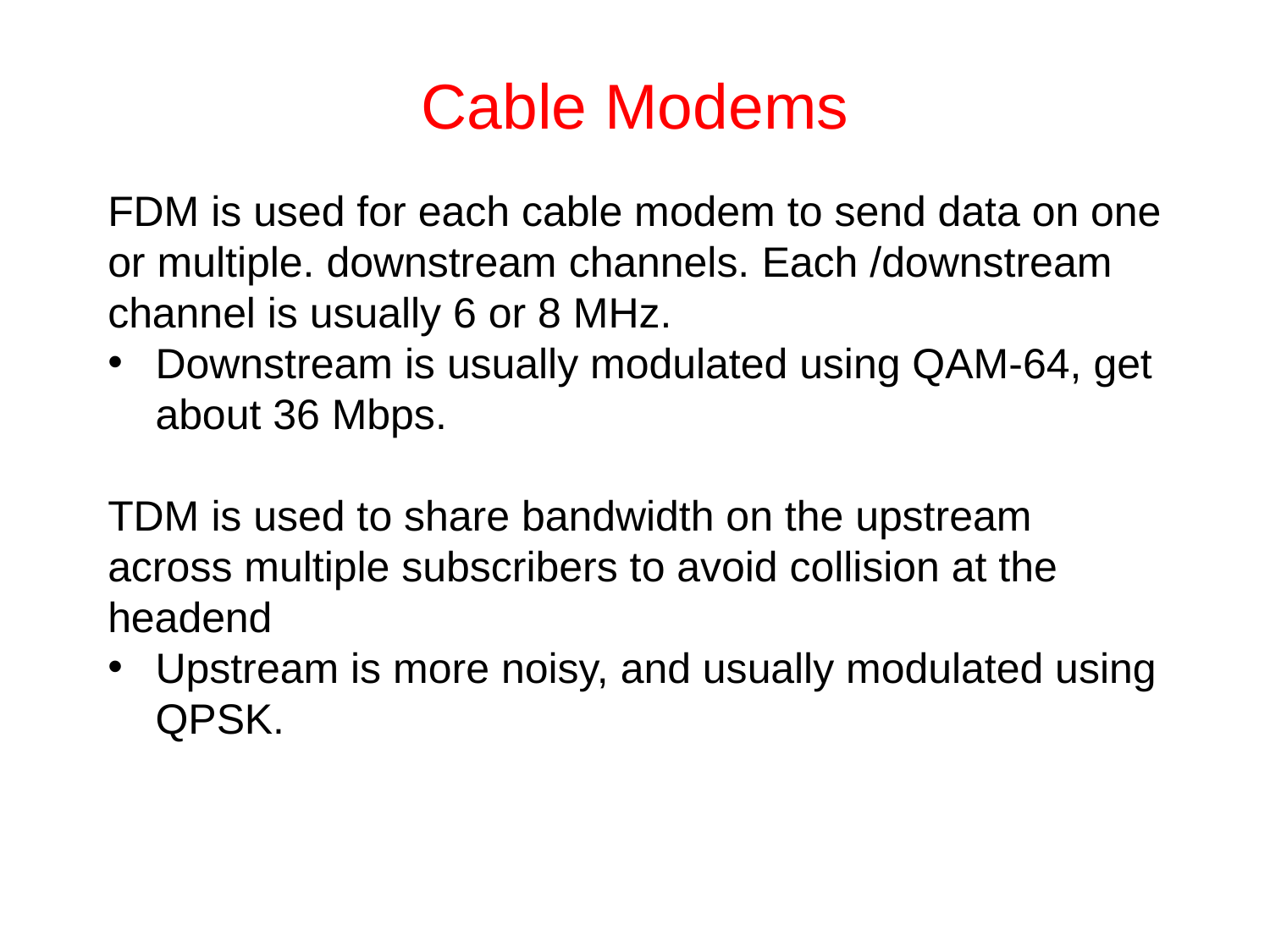

# Cable Modems
FDM is used for each cable modem to send data on one or multiple. downstream channels. Each /downstream channel is usually 6 or 8 MHz.
Downstream is usually modulated using QAM-64, get about 36 Mbps.

TDM is used to share bandwidth on the upstream across multiple subscribers to avoid collision at the headend
Upstream is more noisy, and usually modulated using QPSK.